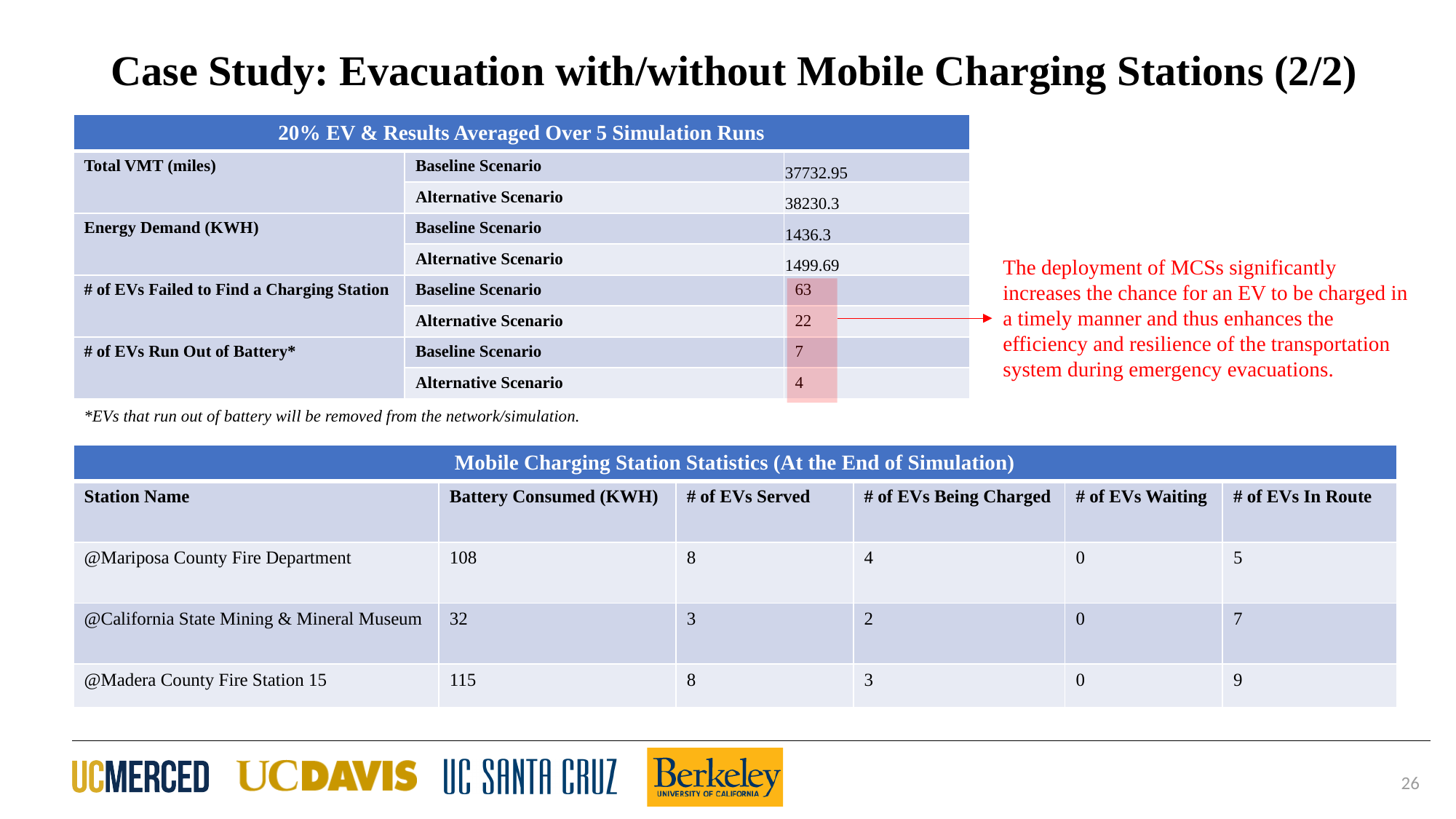

# Case Study: Evacuation with/without Mobile Charging Stations (2/2)
| 20% EV & Results Averaged Over 5 Simulation Runs |  |  |
| --- | --- | --- |
| Total VMT (miles) | Baseline Scenario | 37732.95 |
|  | Alternative Scenario | 38230.3 |
| Energy Demand (KWH) | Baseline Scenario | 1436.3 |
|  | Alternative Scenario | 1499.69 |
| # of EVs Failed to Find a Charging Station | Baseline Scenario | 63 |
|  | Alternative Scenario | 22 |
| # of EVs Run Out of Battery\* | Baseline Scenario | 7 |
|  | Alternative Scenario | 4 |
The deployment of MCSs significantly increases the chance for an EV to be charged in a timely manner and thus enhances the efficiency and resilience of the transportation system during emergency evacuations.

*EVs that run out of battery will be removed from the network/simulation.
| Mobile Charging Station Statistics (At the End of Simulation) |  |  |  |  |  |
| --- | --- | --- | --- | --- | --- |
| Station Name | Battery Consumed (KWH) | # of EVs Served | # of EVs Being Charged | # of EVs Waiting | # of EVs In Route |
| @Mariposa County Fire Department | 108 | 8 | 4 | 0 | 5 |
| @California State Mining & Mineral Museum | 32 | 3 | 2 | 0 | 7 |
| @Madera County Fire Station 15 | 115 | 8 | 3 | 0 | 9 |
26